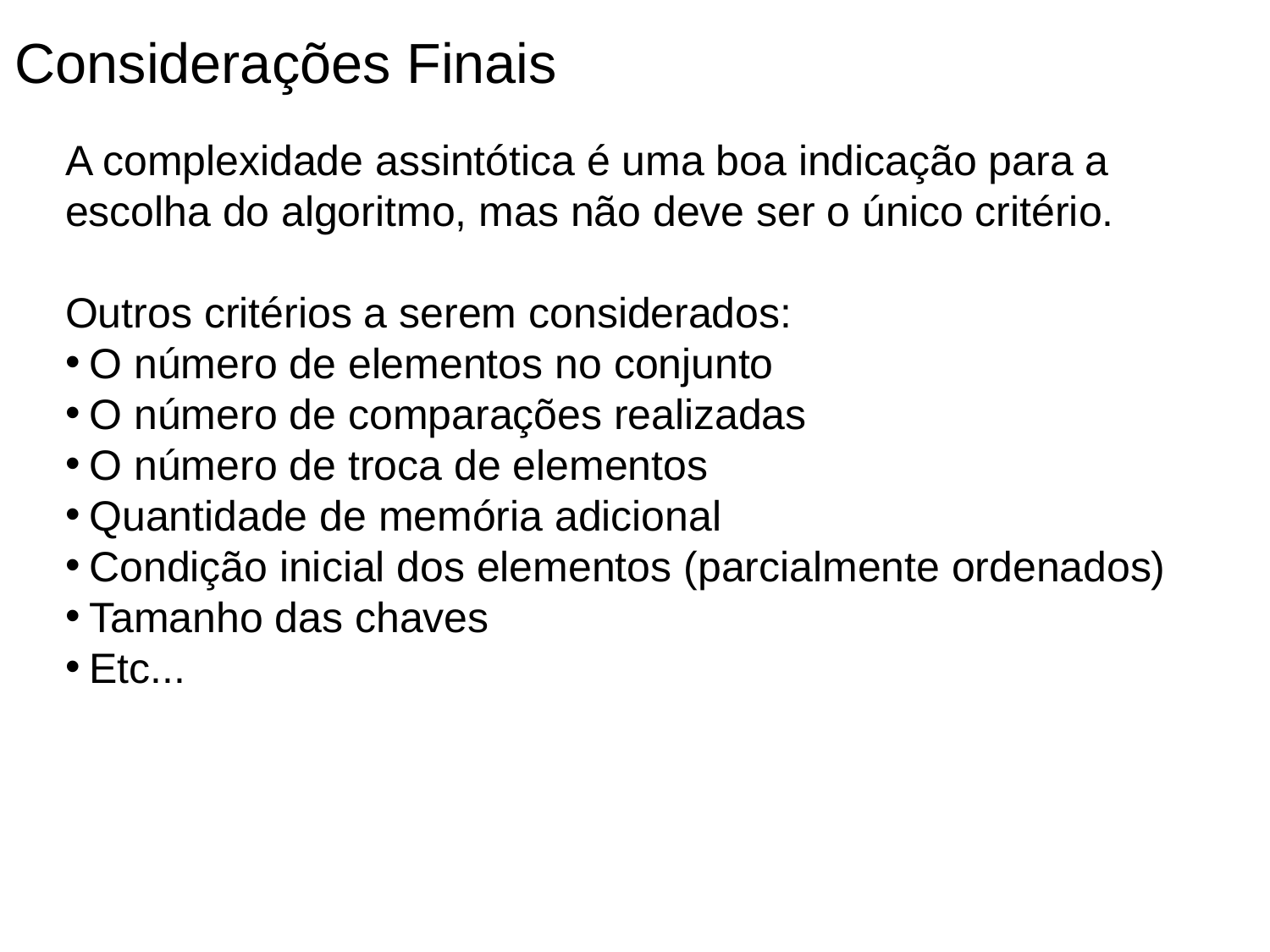

Considerações Finais
A complexidade assintótica é uma boa indicação para a escolha do algoritmo, mas não deve ser o único critério.

Outros critérios a serem considerados:
O número de elementos no conjunto
O número de comparações realizadas
O número de troca de elementos
Quantidade de memória adicional
Condição inicial dos elementos (parcialmente ordenados)
Tamanho das chaves
Etc...